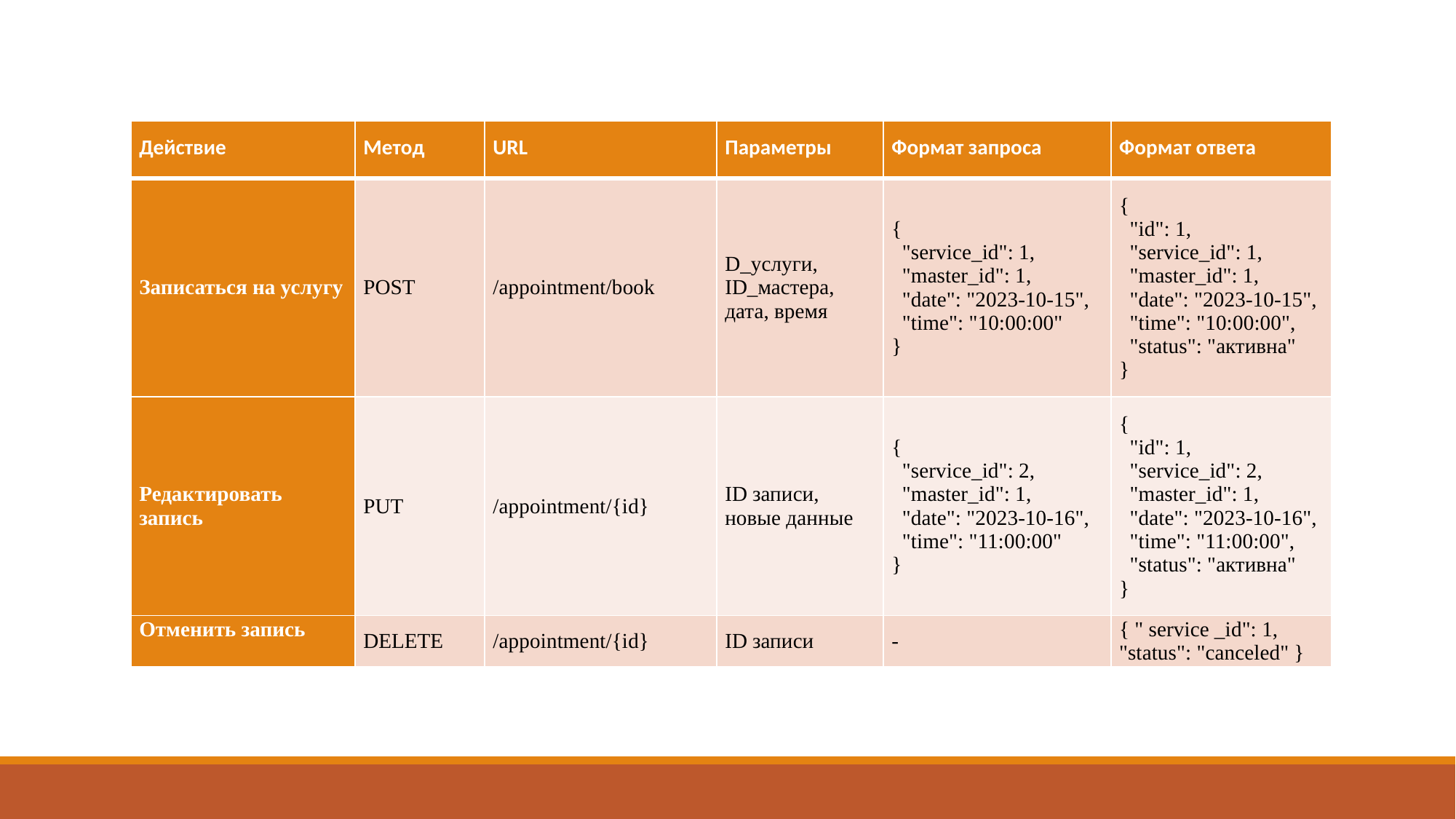

#
| Действие | Метод | URL | Параметры | Формат запроса | Формат ответа |
| --- | --- | --- | --- | --- | --- |
| Записаться на услугу | POST | /appointment/book | D\_услуги, ID\_мастера, дата, время | { "service\_id": 1, "master\_id": 1, "date": "2023-10-15", "time": "10:00:00" } | { "id": 1, "service\_id": 1, "master\_id": 1, "date": "2023-10-15", "time": "10:00:00", "status": "активна" } |
| Редактировать запись | PUT | /appointment/{id} | ID записи, новые данные | { "service\_id": 2, "master\_id": 1, "date": "2023-10-16", "time": "11:00:00" } | { "id": 1, "service\_id": 2, "master\_id": 1, "date": "2023-10-16", "time": "11:00:00", "status": "активна" } |
| Отменить запись | DELETE | /appointment/{id} | ID записи | - | { " service \_id": 1, "status": "canceled" } |